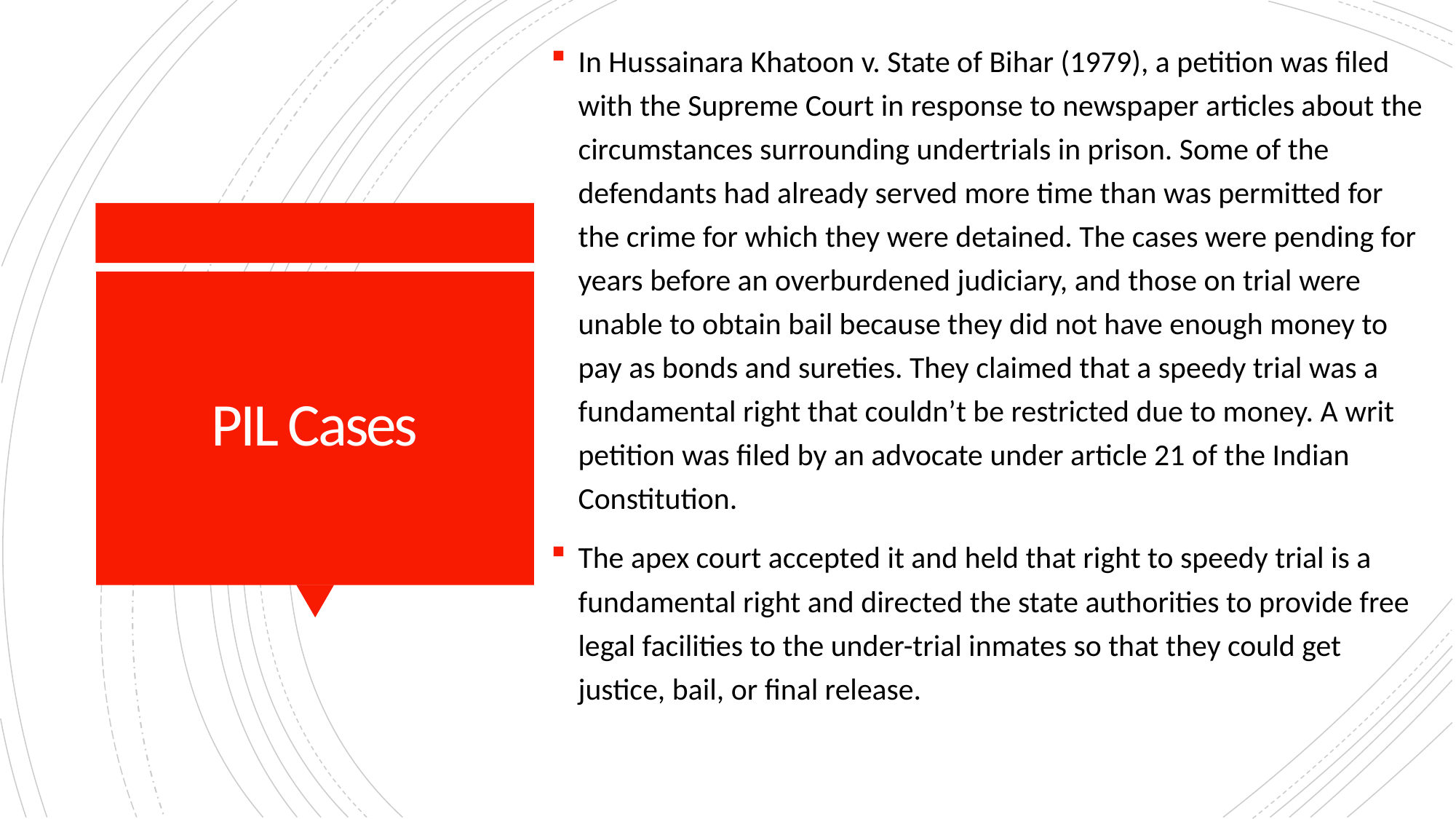

In Hussainara Khatoon v. State of Bihar (1979), a petition was filed with the Supreme Court in response to newspaper articles about the circumstances surrounding undertrials in prison. Some of the defendants had already served more time than was permitted for the crime for which they were detained. The cases were pending for years before an overburdened judiciary, and those on trial were unable to obtain bail because they did not have enough money to pay as bonds and sureties. They claimed that a speedy trial was a fundamental right that couldn’t be restricted due to money. A writ petition was filed by an advocate under article 21 of the Indian Constitution.
The apex court accepted it and held that right to speedy trial is a fundamental right and directed the state authorities to provide free legal facilities to the under-trial inmates so that they could get justice, bail, or final release.

# PIL Cases